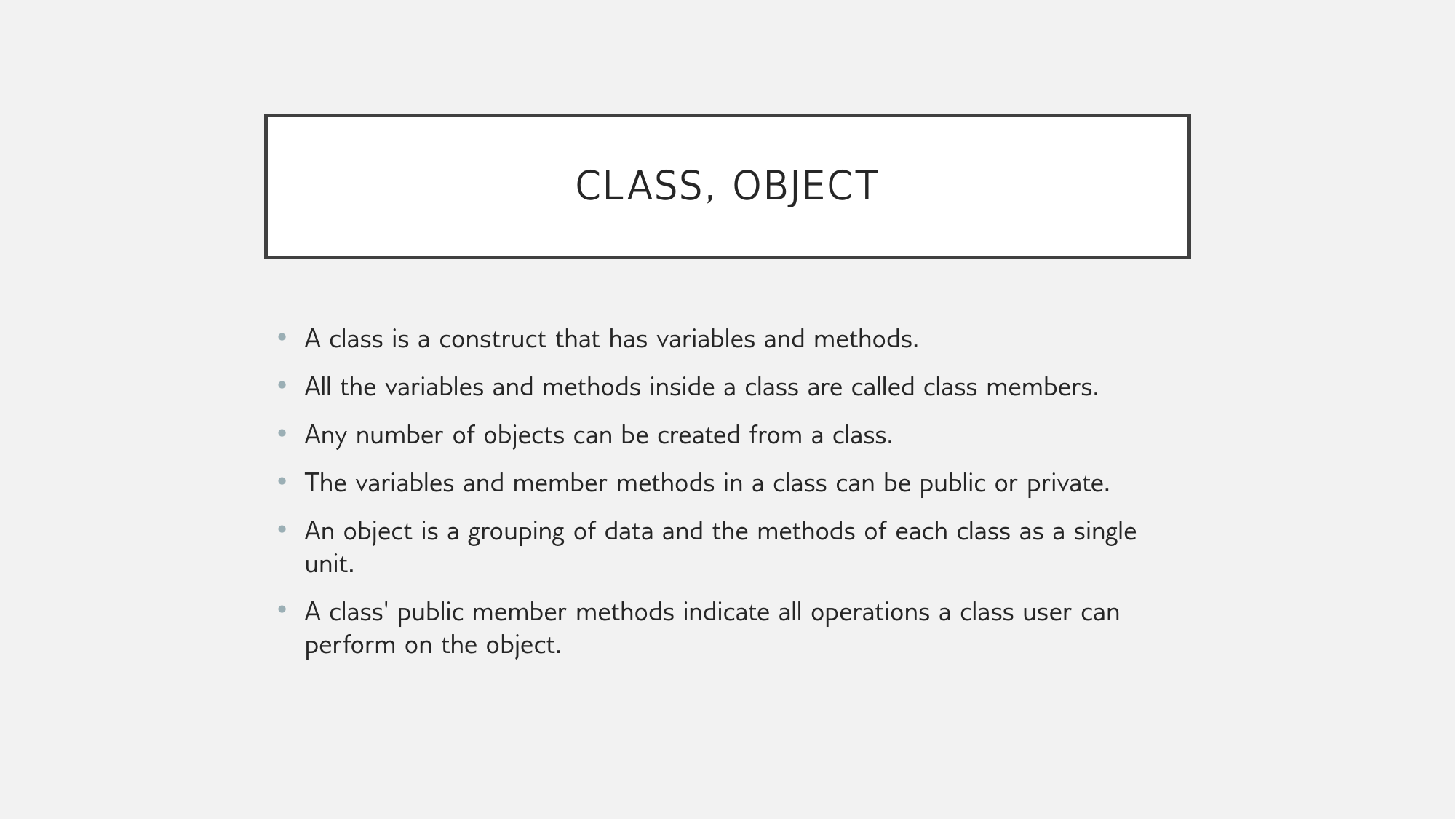

# Class, object
A class is a construct that has variables and methods.
All the variables and methods inside a class are called class members.
Any number of objects can be created from a class.
The variables and member methods in a class can be public or private.
An object is a grouping of data and the methods of each class as a single unit.
A class' public member methods indicate all operations a class user can perform on the object.